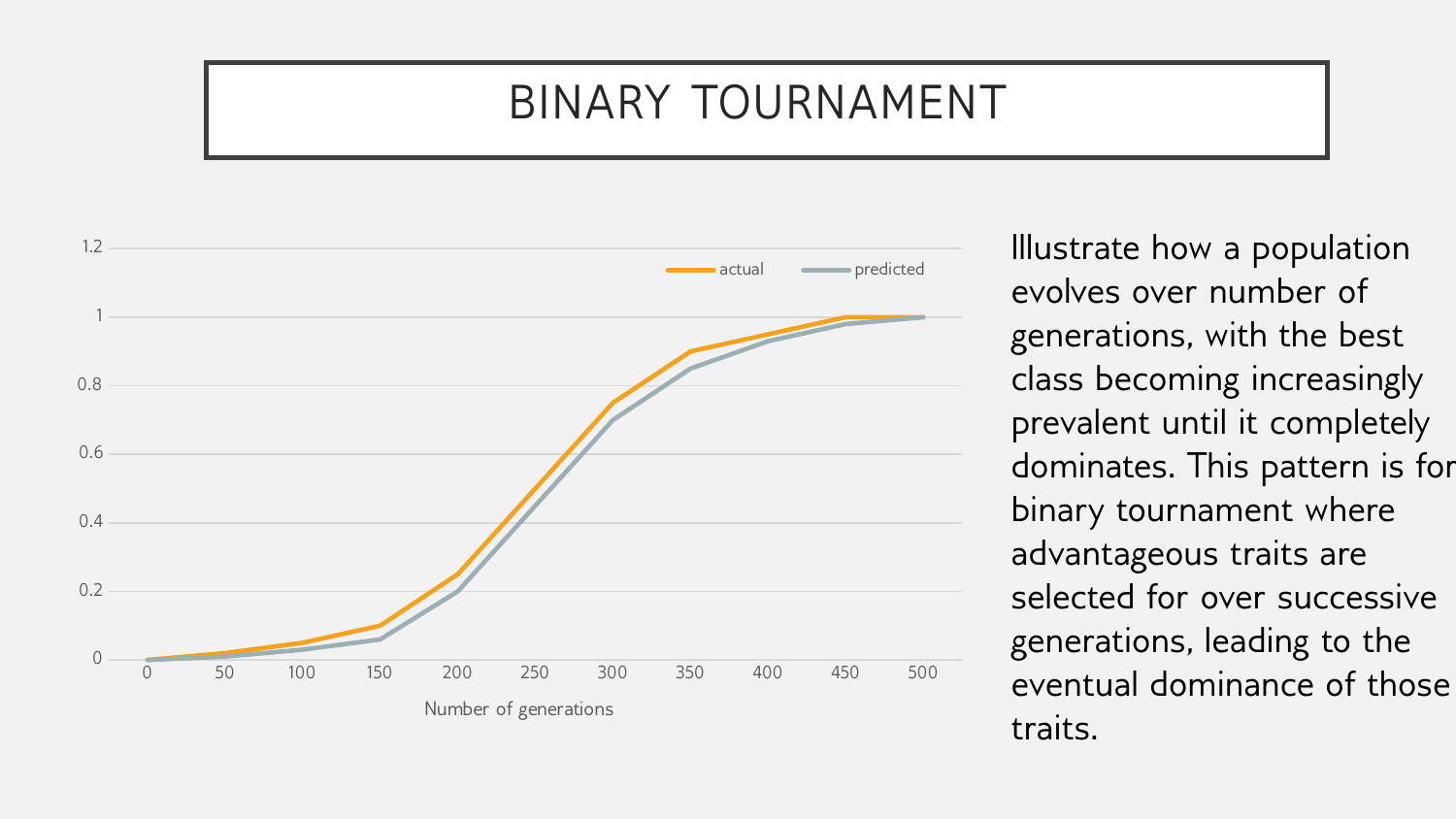

# Binary tournament
Illustrate how a population evolves over number of generations, with the best class becoming increasingly prevalent until it completely dominates. This pattern is for binary tournament where advantageous traits are selected for over successive generations, leading to the eventual dominance of those traits.

### Chart

| Category | actual | predicted |
|---|---|---|
| 0 | 0.0 | 0.0 |
| 50 | 0.02 | 0.01 |
| 100 | 0.05 | 0.03 |
| 150 | 0.1 | 0.06 |
| 200 | 0.25 | 0.2 |
| 250 | 0.5 | 0.45 |
| 300 | 0.75 | 0.7 |
| 350 | 0.9 | 0.85 |
| 400 | 0.95 | 0.93 |
| 450 | 1.0 | 0.98 |
| 500 | 1.0 | 1.0 |